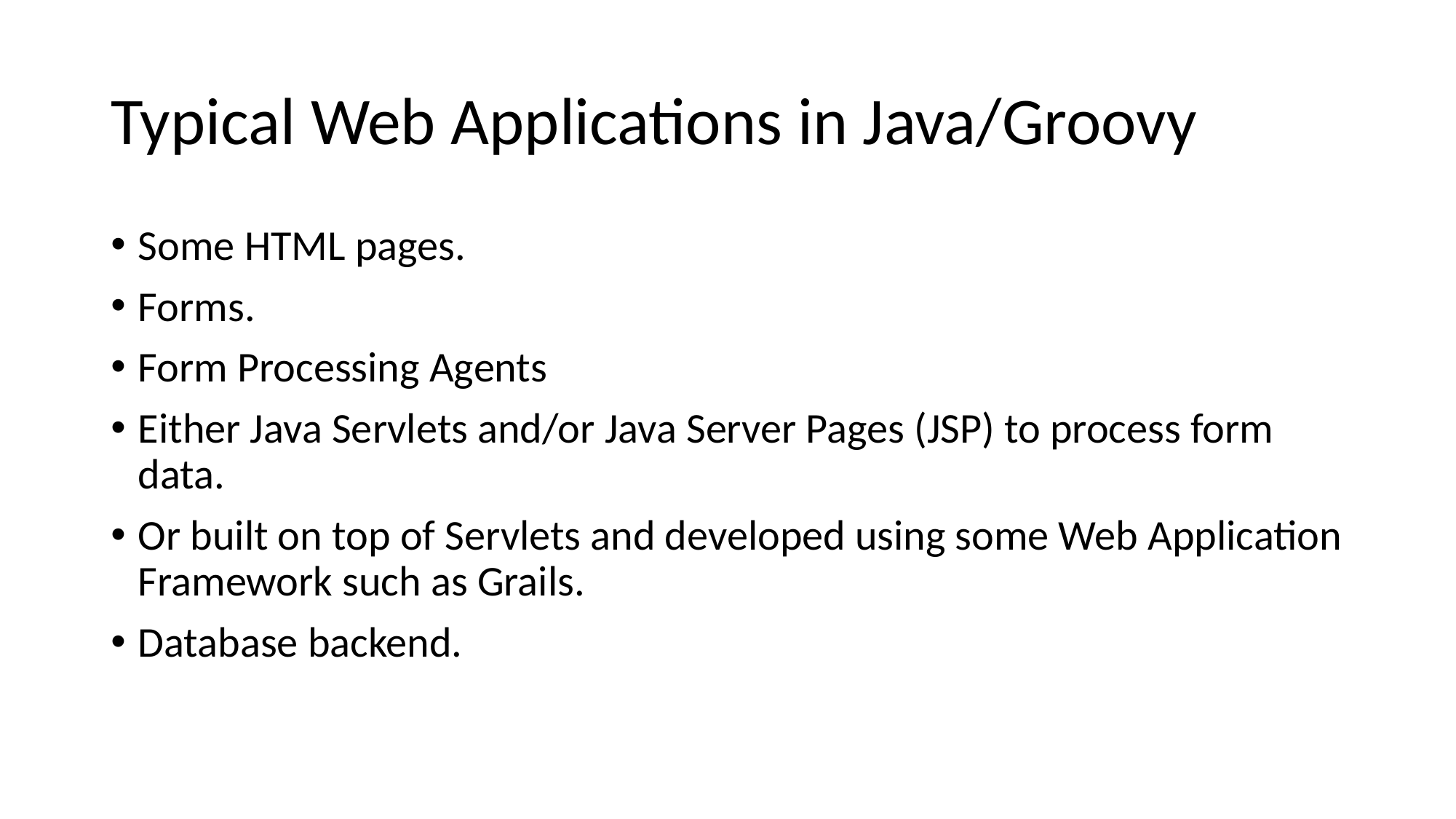

# Typical Web Applications in Java/Groovy
Some HTML pages.
Forms.
Form Processing Agents
Either Java Servlets and/or Java Server Pages (JSP) to process form data.
Or built on top of Servlets and developed using some Web Application Framework such as Grails.
Database backend.